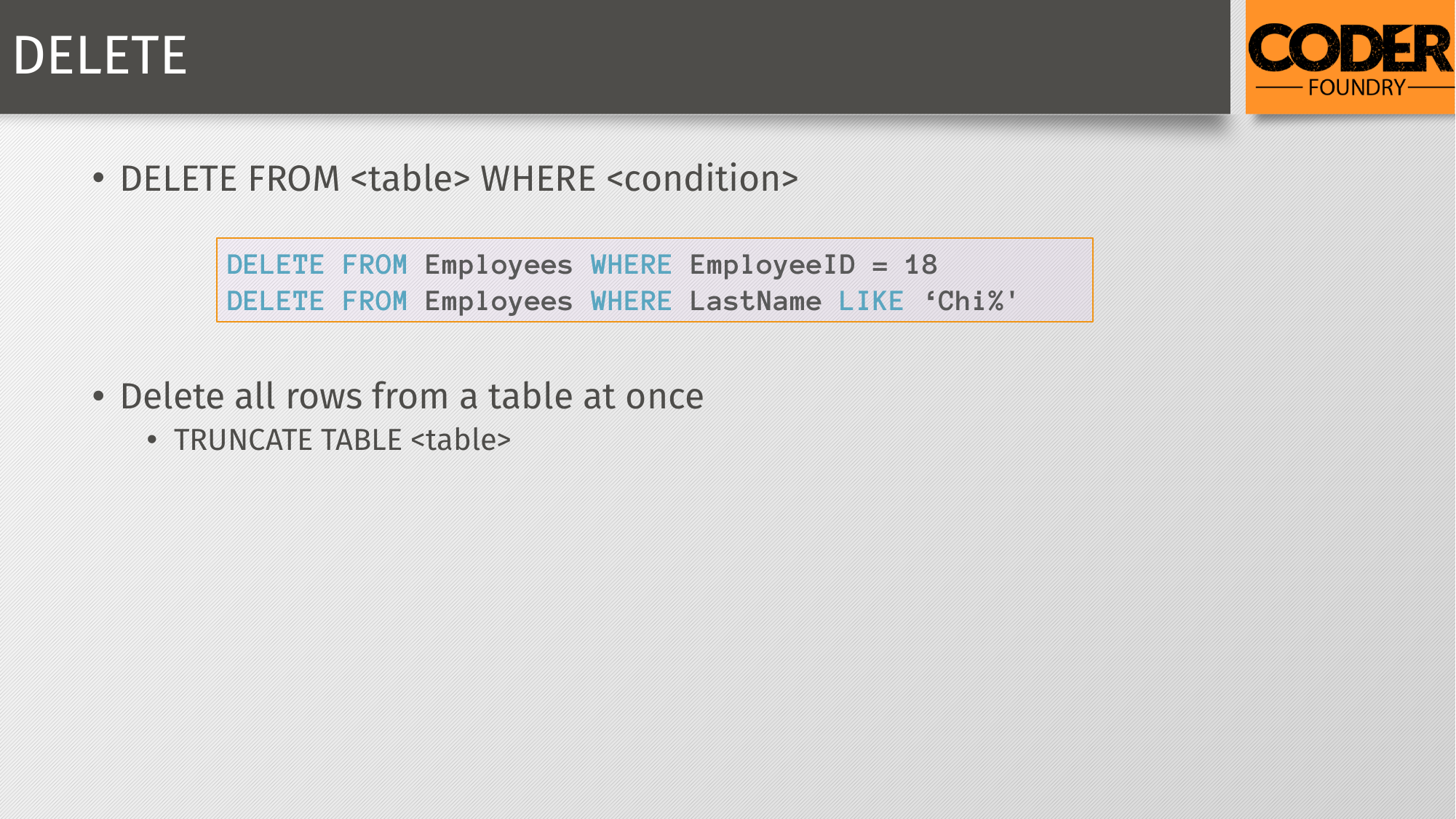

# DELETE
DELETE FROM <table> WHERE <condition>

Delete all rows from a table at once
TRUNCATE TABLE <table>

DELETE FROM Employees WHERE EmployeeID = 18
DELETE FROM Employees WHERE LastName LIKE ‘Chi%'